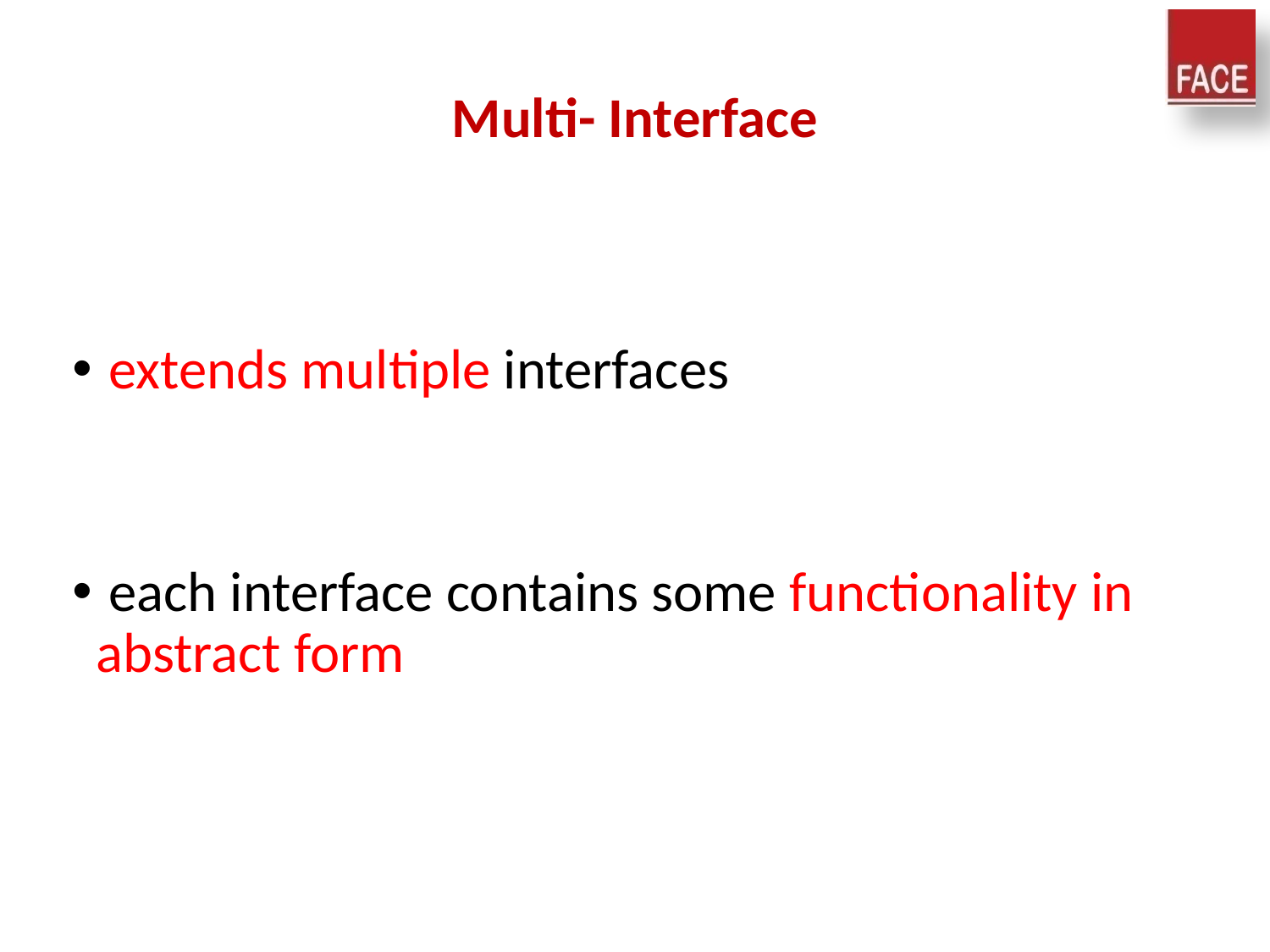

# Multi- Interface

 extends multiple interfaces

 each interface contains some functionality in abstract form